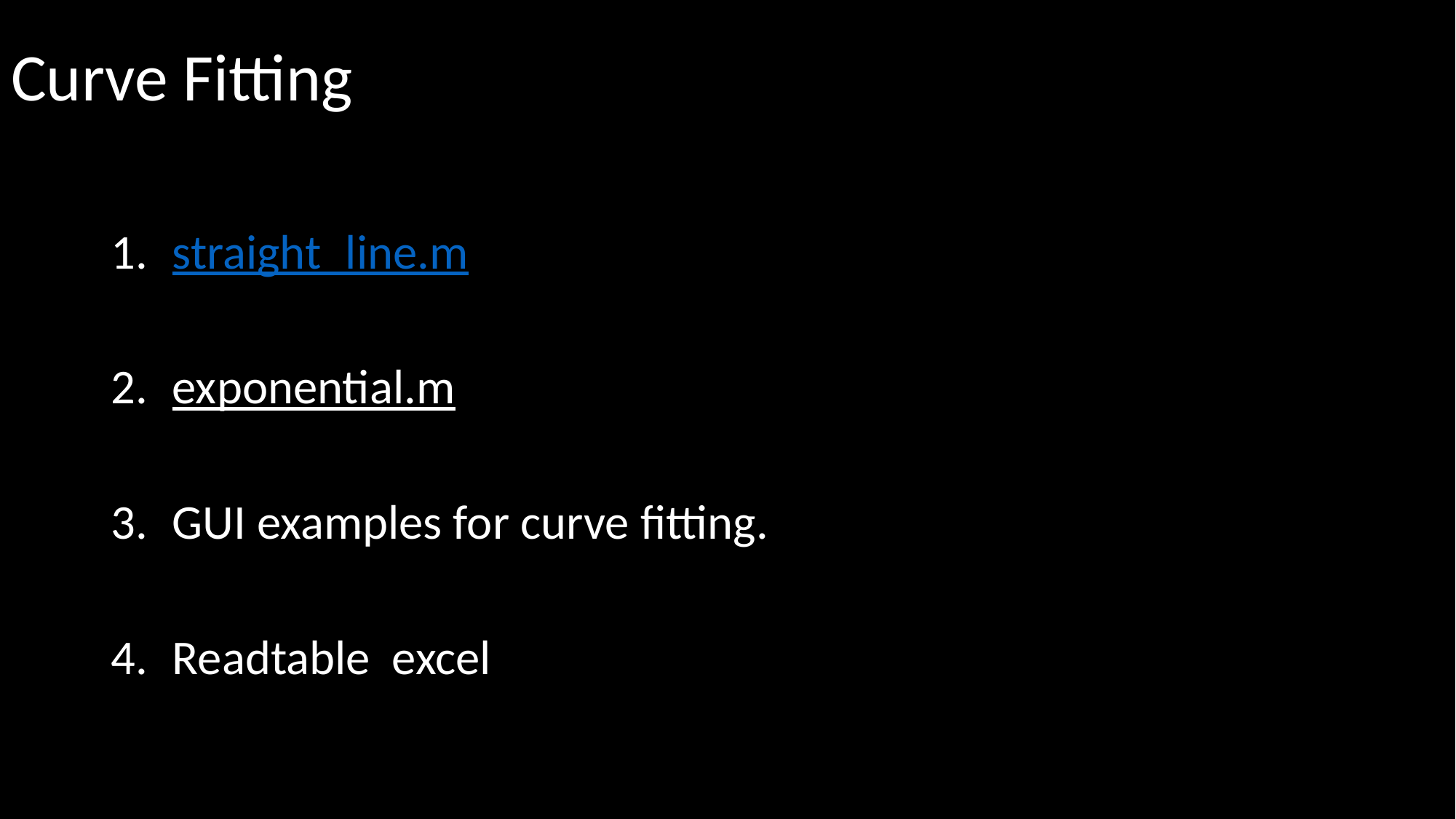

# Curve Fitting
straight_line.m

exponential.m

GUI examples for curve fitting.

Readtable  excel